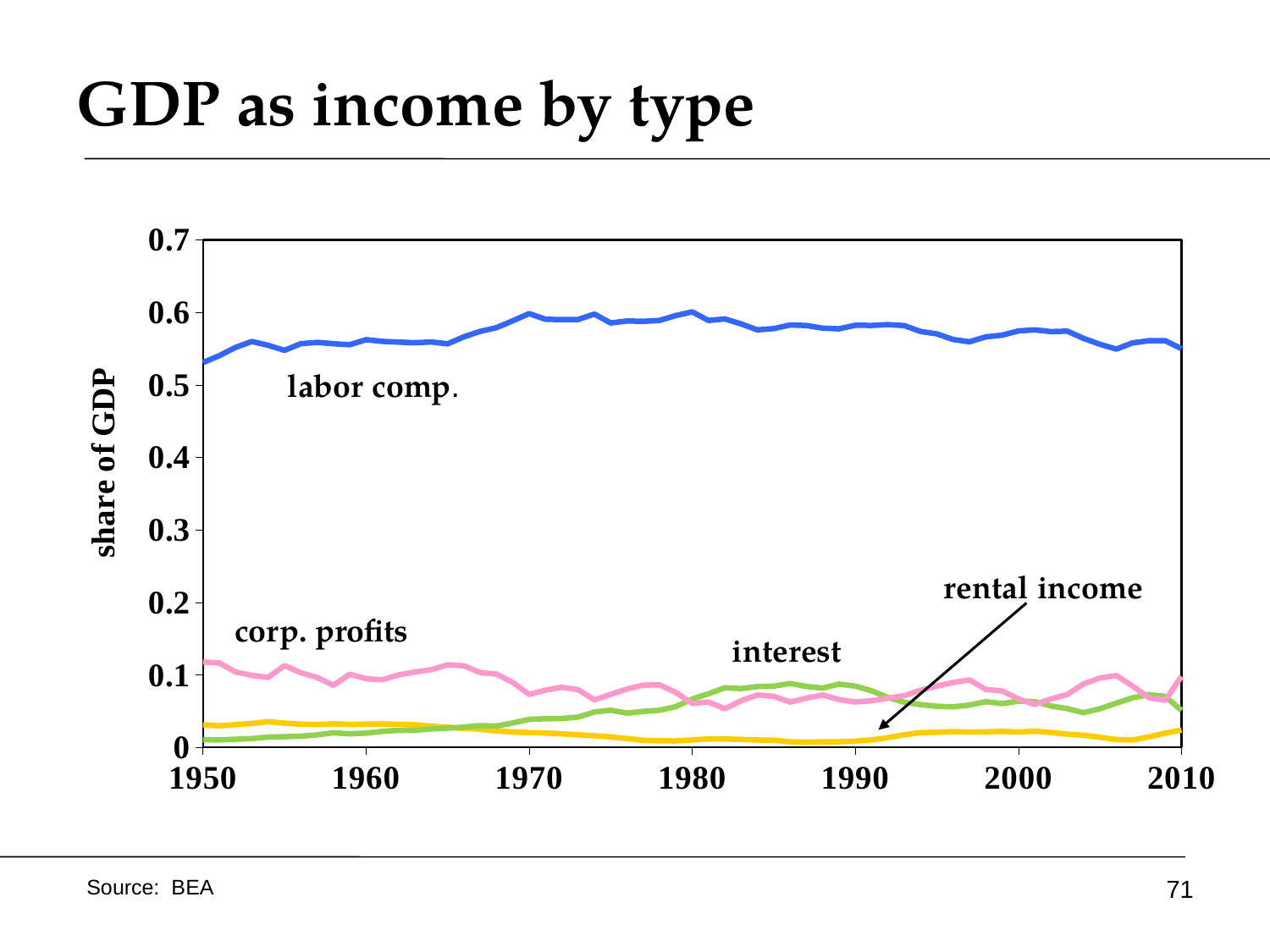

# GDP as income by type

### Chart

| Category | labor | corp prof | interest | rental |
|---|---|---|---|---|
labor comp.
rental income

corp. profits
interest
71
Source:  BEA